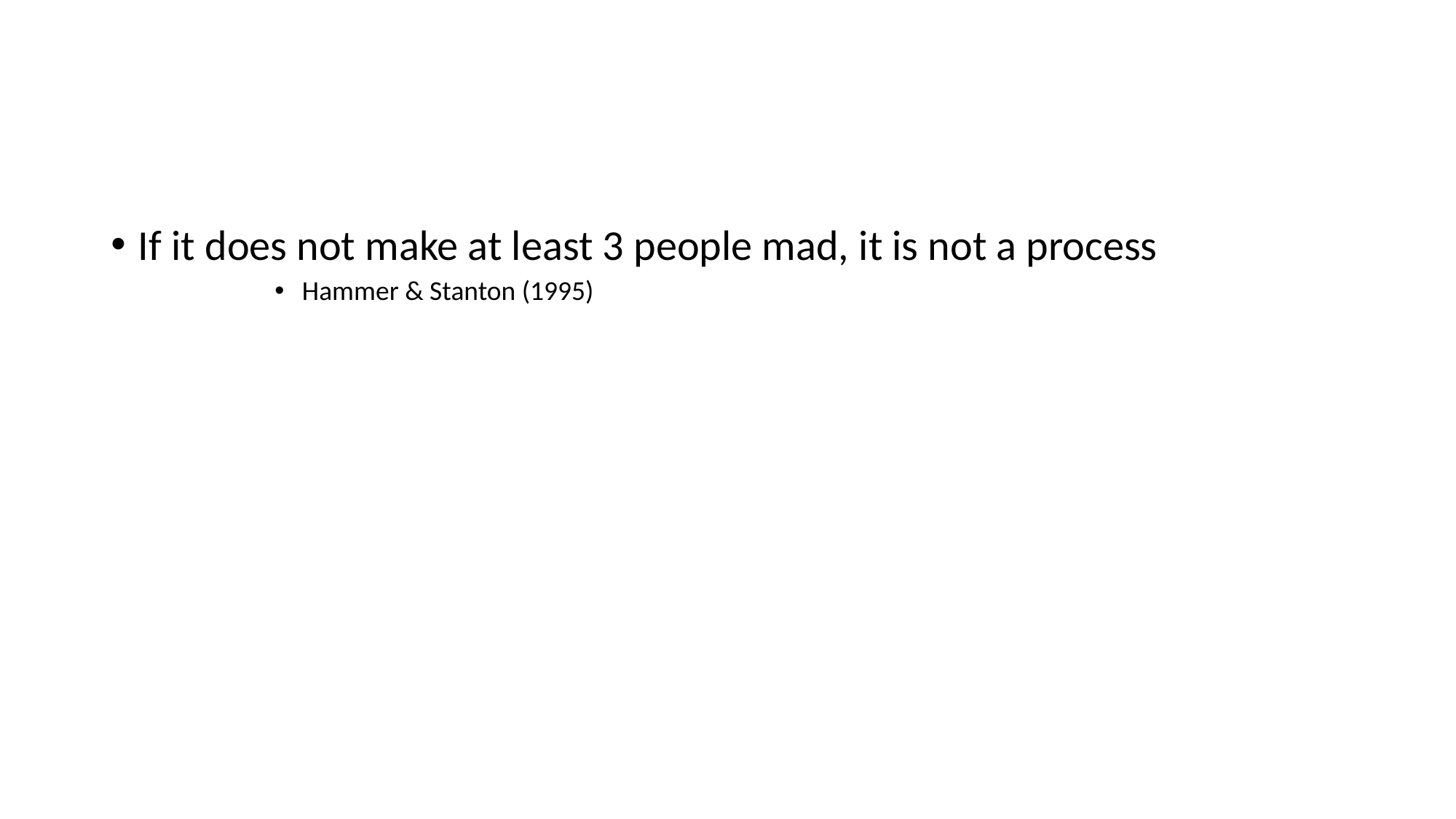

#
If it does not make at least 3 people mad, it is not a process
Hammer & Stanton (1995)